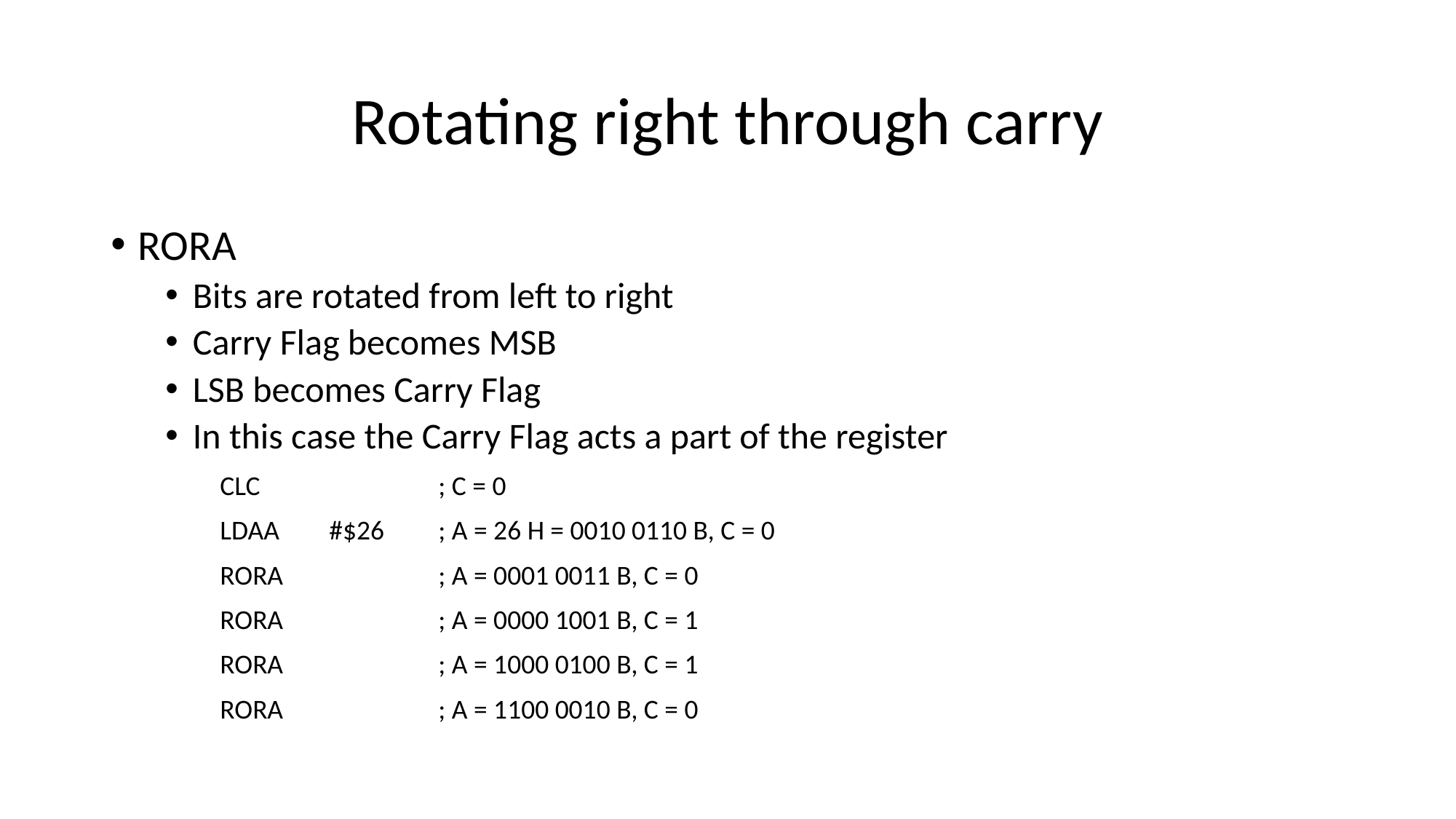

# Rotating right through carry
RORA
Bits are rotated from left to right
Carry Flag becomes MSB
LSB becomes Carry Flag
In this case the Carry Flag acts a part of the register
	CLC		; C = 0
	LDAA	#$26	; A = 26 H = 0010 0110 B, C = 0
	RORA		; A = 0001 0011 B, C = 0
	RORA		; A = 0000 1001 B, C = 1
	RORA		; A = 1000 0100 B, C = 1
	RORA		; A = 1100 0010 B, C = 0